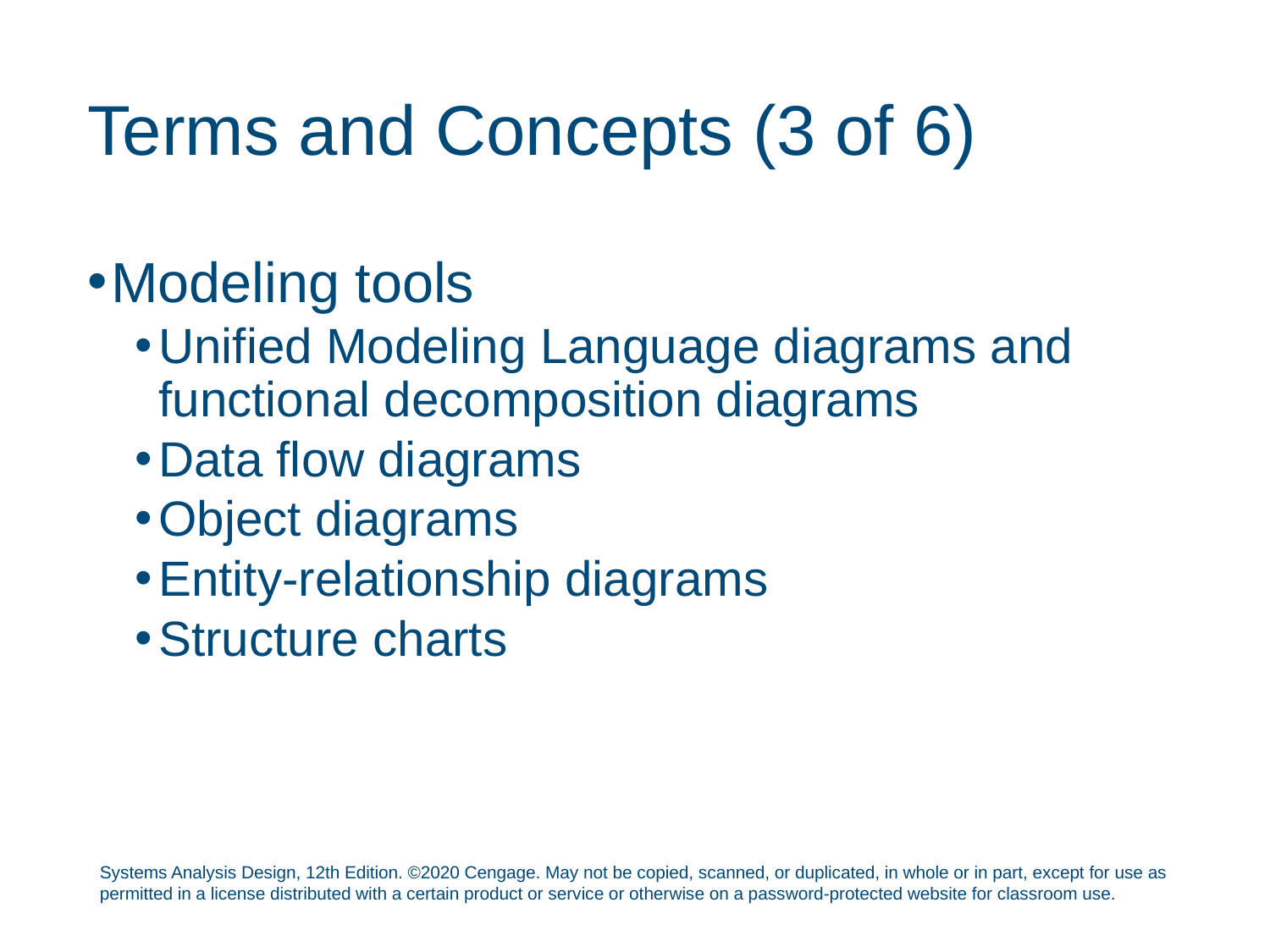

# Terms and Concepts (3 of 6)
Modeling tools
Unified Modeling Language diagrams and functional decomposition diagrams
Data flow diagrams
Object diagrams
Entity-relationship diagrams
Structure charts
Systems Analysis Design, 12th Edition. ©2020 Cengage. May not be copied, scanned, or duplicated, in whole or in part, except for use as permitted in a license distributed with a certain product or service or otherwise on a password-protected website for classroom use.